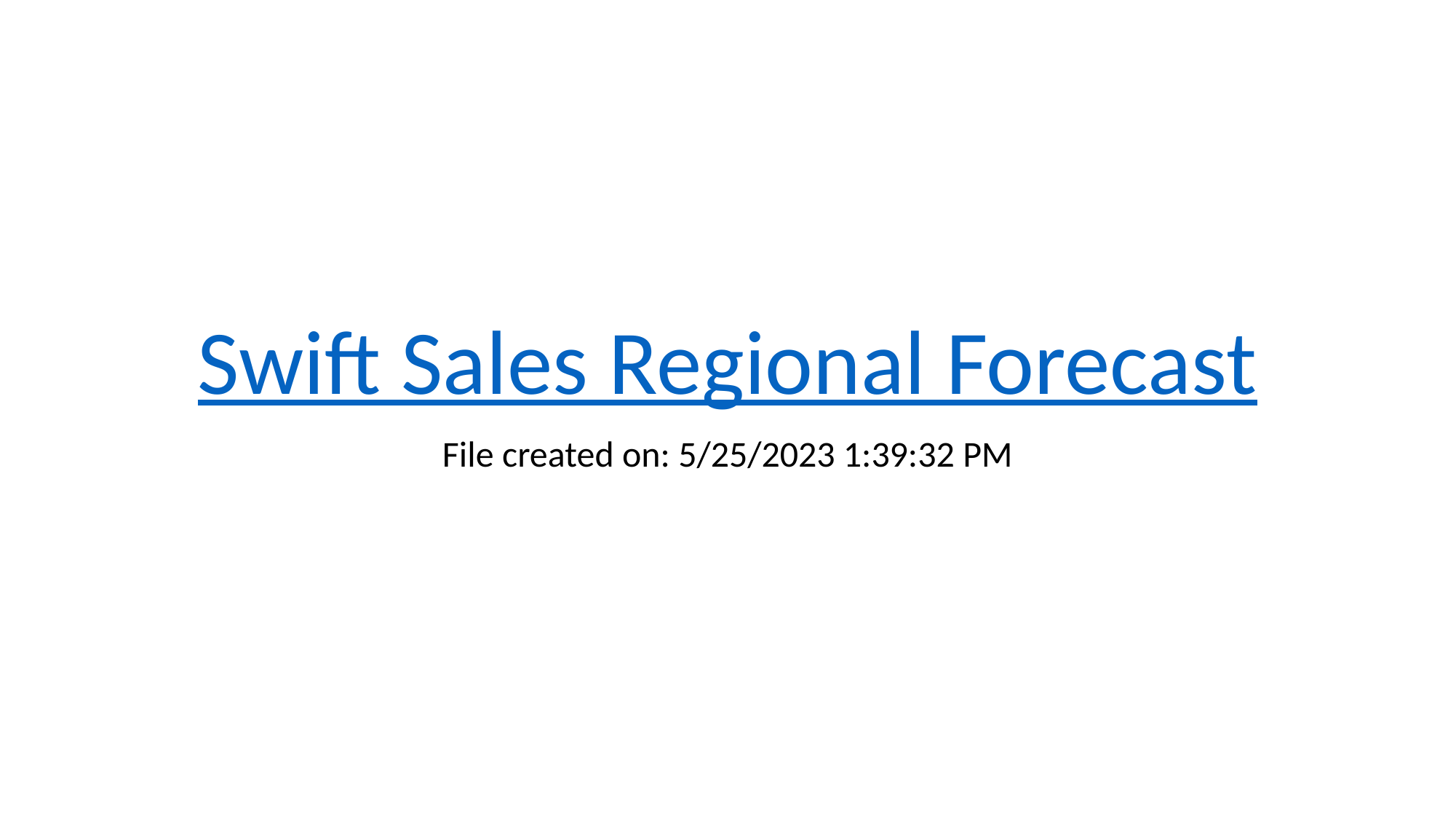

# Swift Sales Regional Forecast
File created on: 5/25/2023 1:39:32 PM